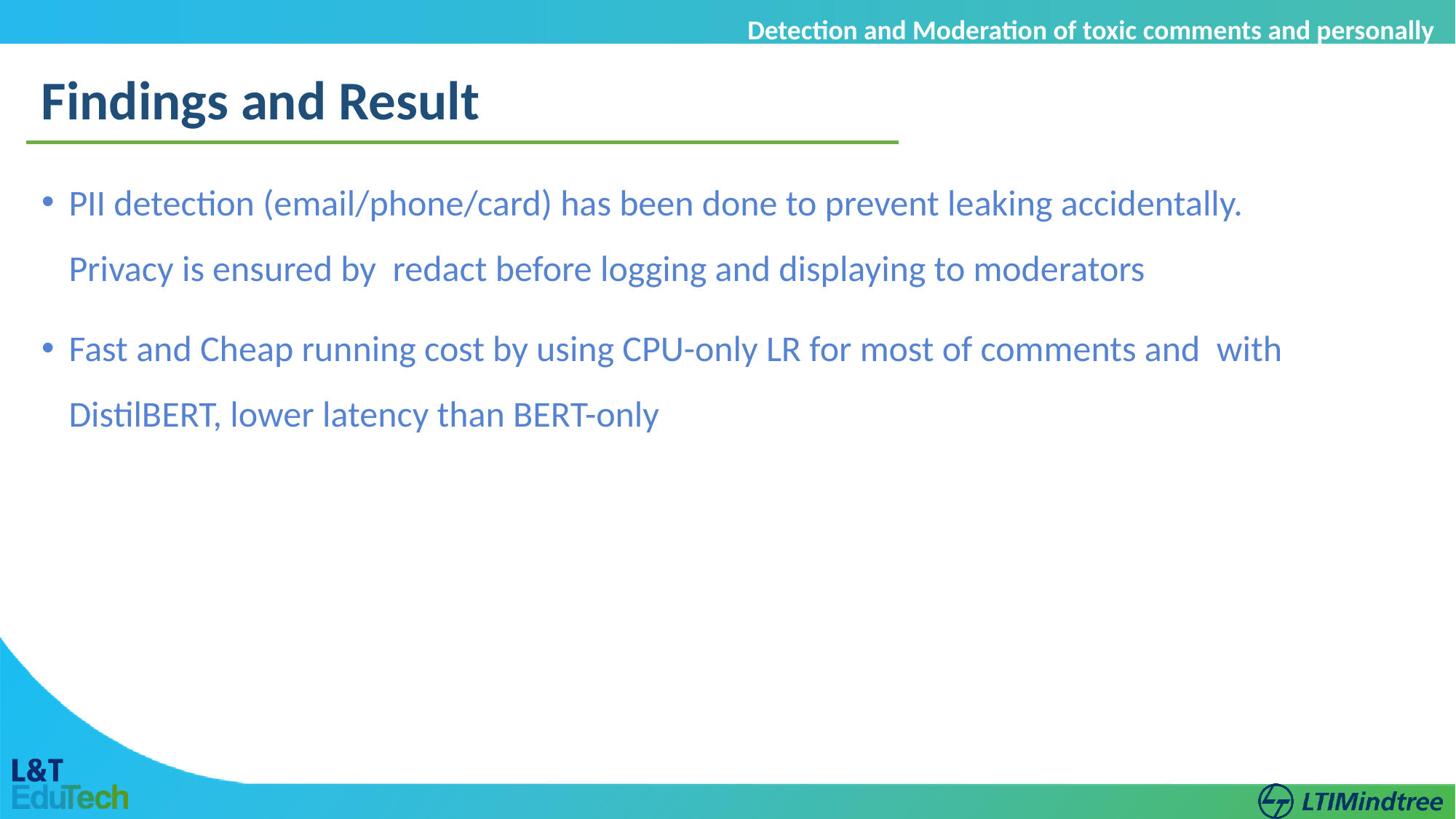

Detection and Moderation of toxic comments and personally identifiable information (PII)
8

Findings and Result
PII detection (email/phone/card) has been done to prevent leaking accidentally. Privacy is ensured by  redact before logging and displaying to moderators
Fast and Cheap running cost by using CPU-only LR for most of comments and  with DistilBERT, lower latency than BERT-only